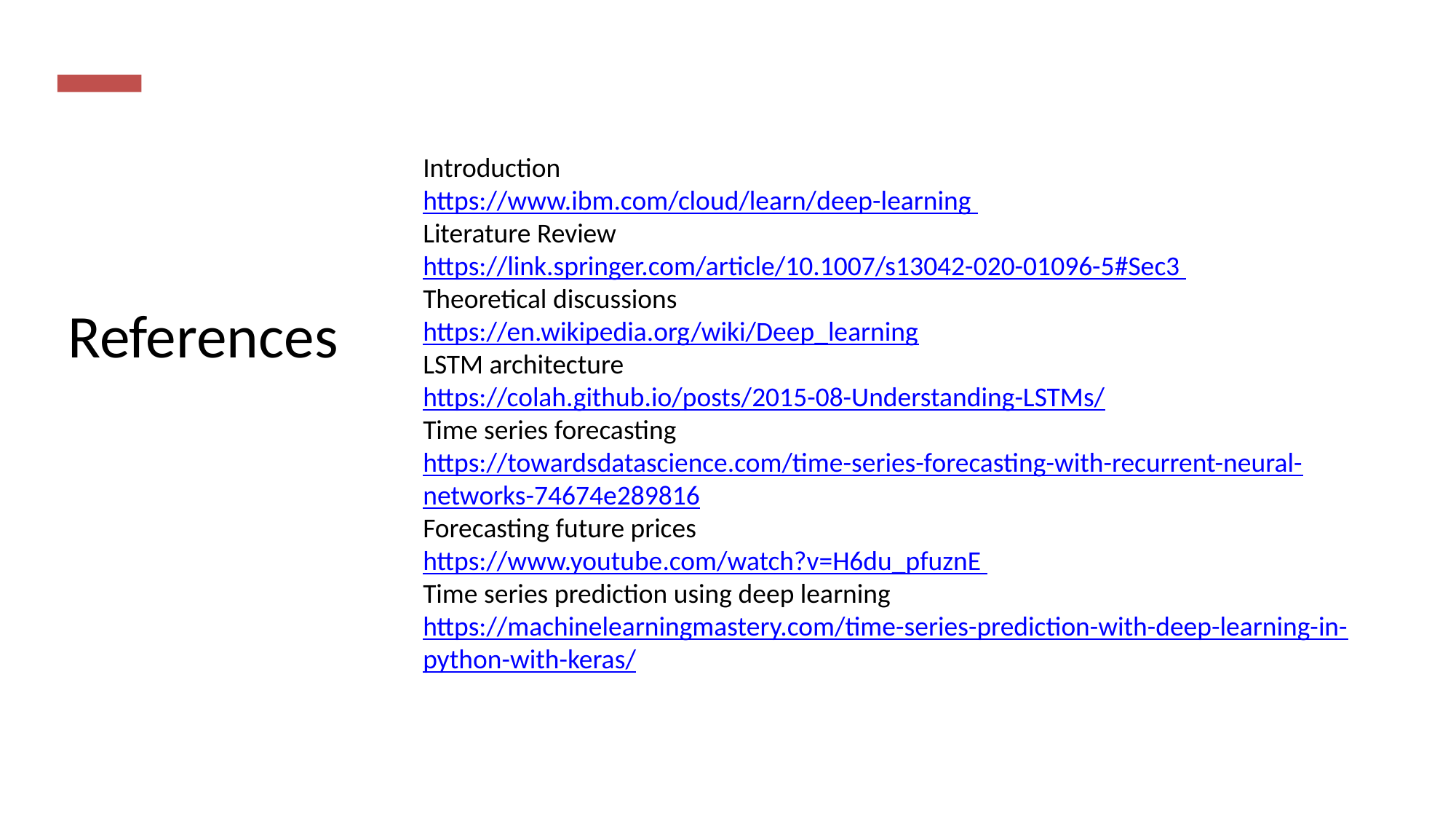

# References
Introduction
https://www.ibm.com/cloud/learn/deep-learning
Literature Review
https://link.springer.com/article/10.1007/s13042-020-01096-5#Sec3
Theoretical discussions
https://en.wikipedia.org/wiki/Deep_learning
LSTM architecture
https://colah.github.io/posts/2015-08-Understanding-LSTMs/
Time series forecasting
https://towardsdatascience.com/time-series-forecasting-with-recurrent-neural-networks-74674e289816
Forecasting future prices
https://www.youtube.com/watch?v=H6du_pfuznE
Time series prediction using deep learning
https://machinelearningmastery.com/time-series-prediction-with-deep-learning-in-python-with-keras/